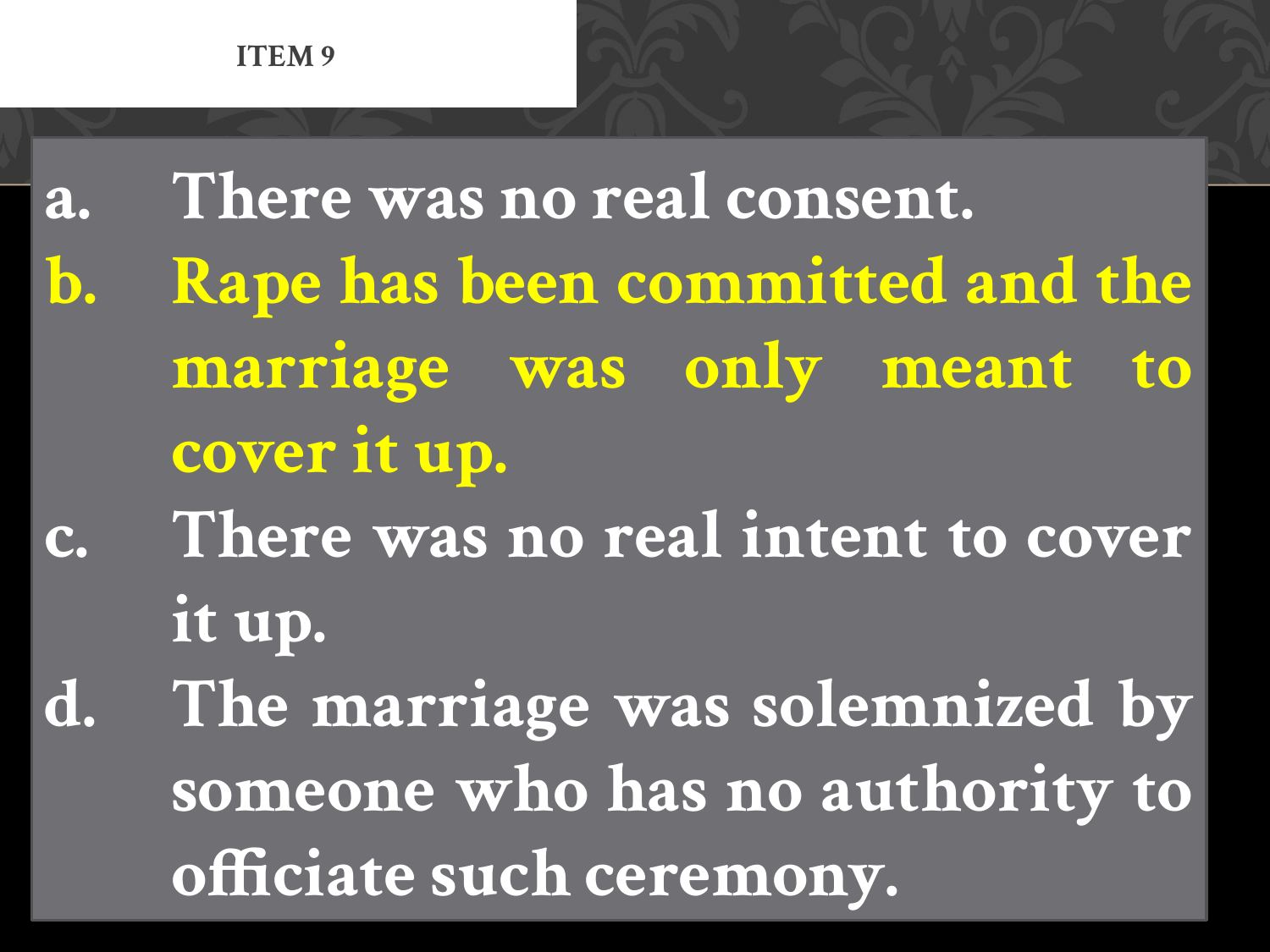

# Item 9
There was no real consent.
Rape has been committed and the marriage was only meant to cover it up.
There was no real intent to cover it up.
The marriage was solemnized by someone who has no authority to officiate such ceremony.